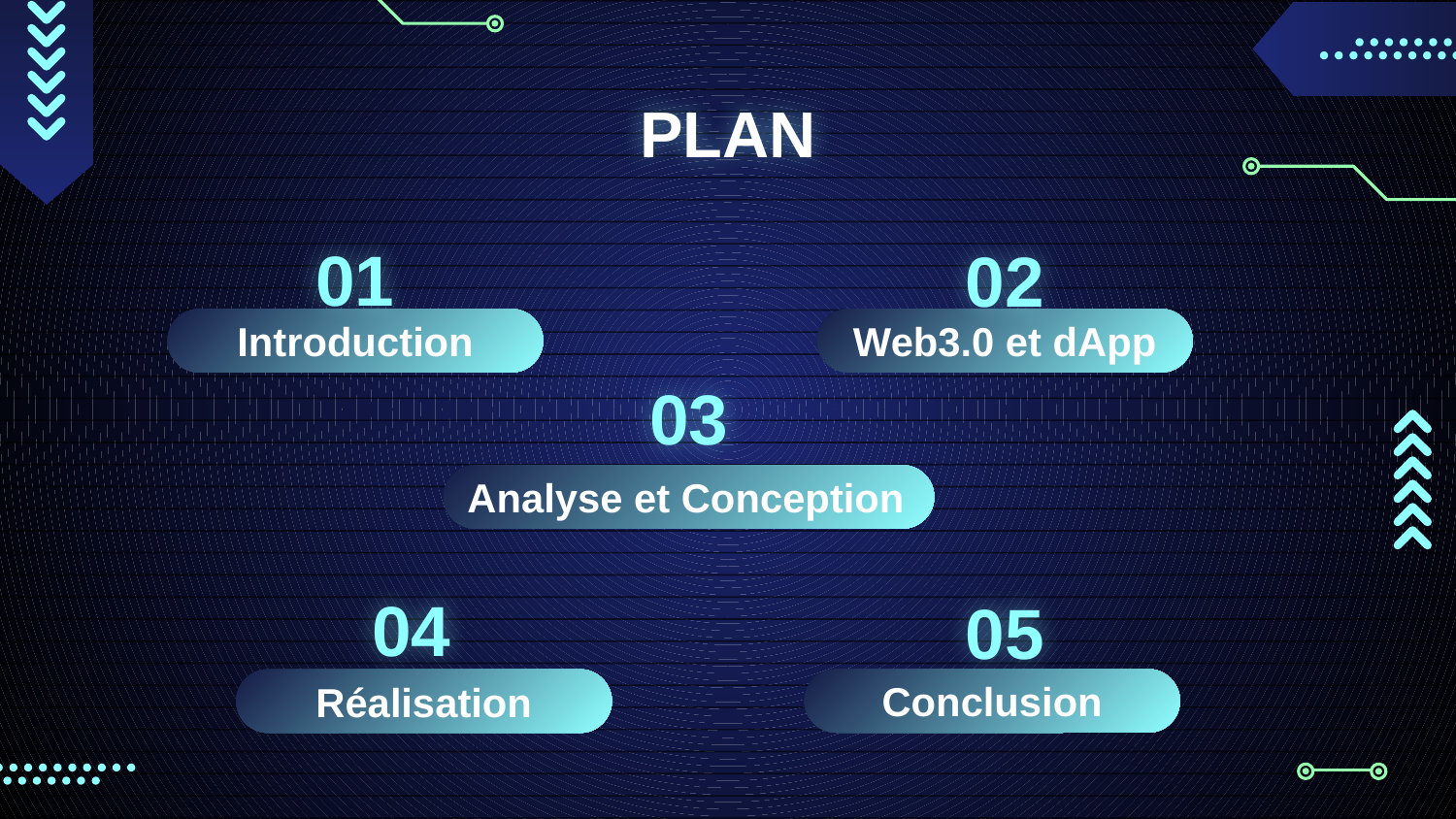

# PLAN

01
02
Introduction
Web3.0 et dApp
03
Analyse et Conception
04
05
Conclusion
Réalisation